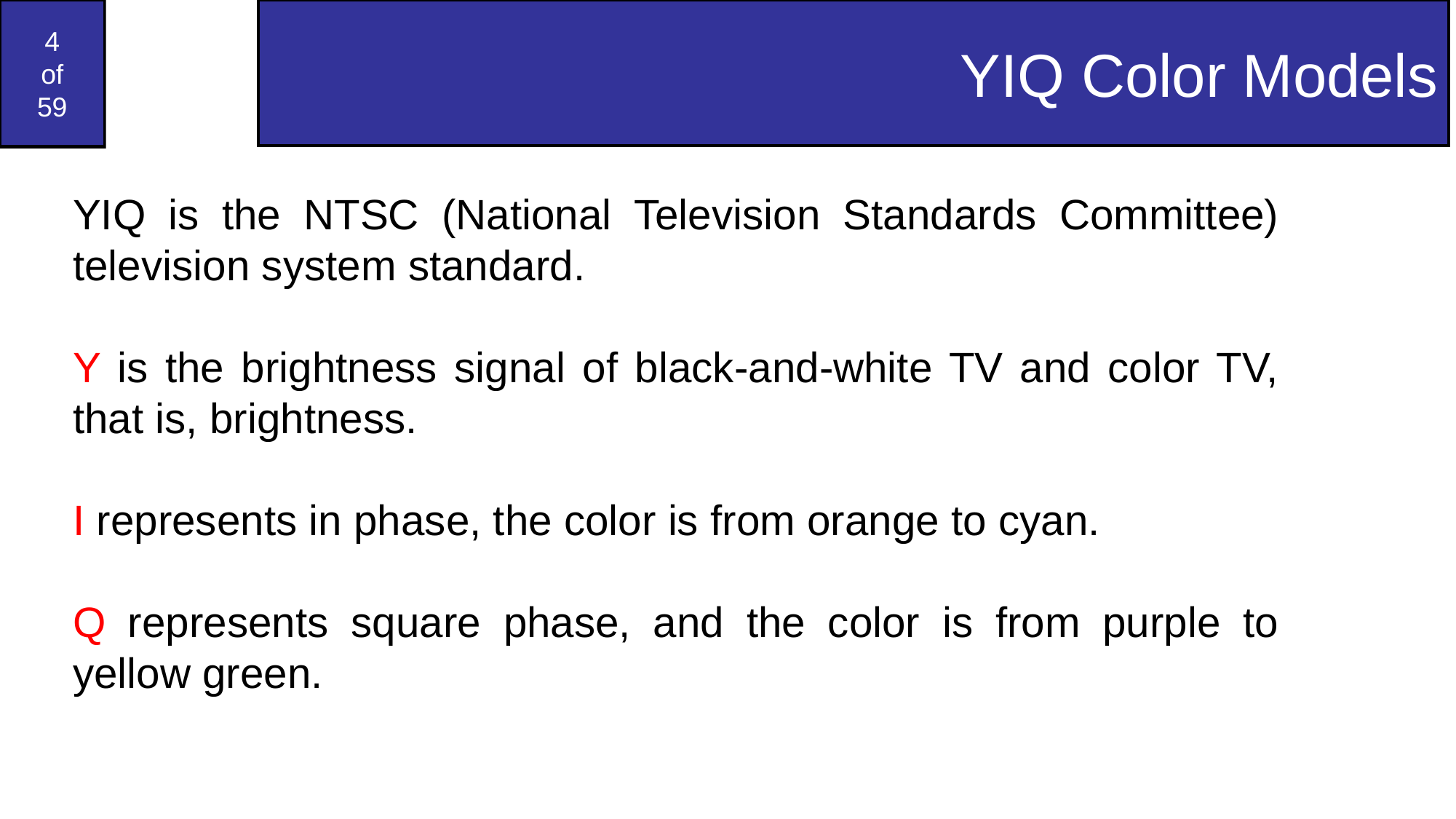

YIQ Color Models
YIQ is the NTSC (National Television Standards Committee) television system standard.

Y is the brightness signal of black-and-white TV and color TV, that is, brightness.

I represents in phase, the color is from orange to cyan.

Q represents square phase, and the color is from purple to yellow green.